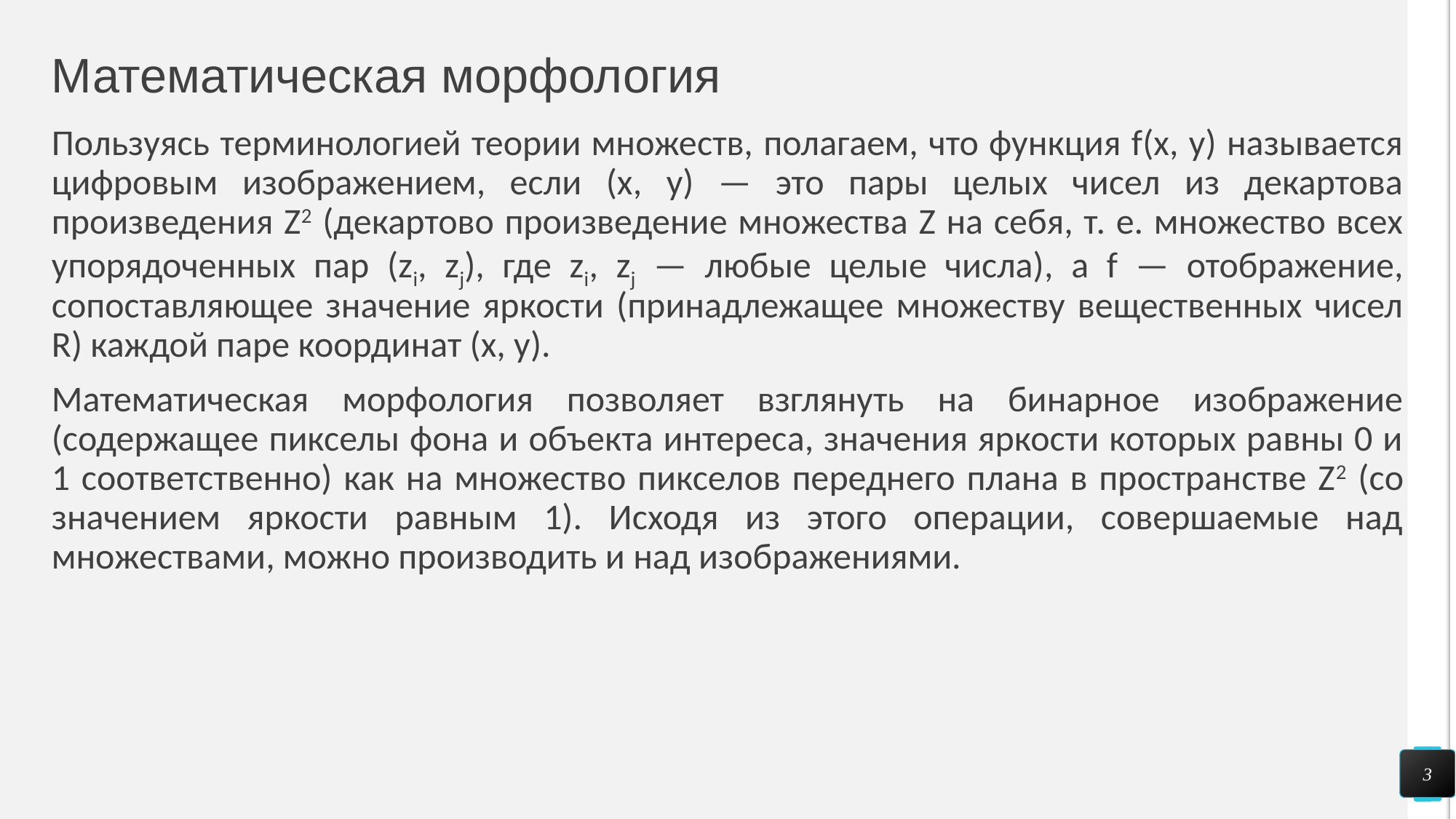

# Математическая морфология
Пользуясь терминологией теории множеств, полагаем, что функция f(x, y) называется цифровым изображением, если (x, y) — это пары целых чисел из декартова произведения Z2 (декартово произведение множества Z на себя, т. е. множество всех упорядоченных пар (zi, zj), где zi, zj — любые целые числа), а f — отображение, сопоставляющее значение яркости (принадлежащее множеству вещественных чисел R) каждой паре координат (x, y).
Математическая морфология позволяет взглянуть на бинарное изображение (содержащее пикселы фона и объекта интереса, значения яркости которых равны 0 и 1 соответственно) как на множество пикселов переднего плана в пространстве Z2 (со значением яркости равным 1). Исходя из этого операции, совершаемые над множествами, можно производить и над изображениями.
3